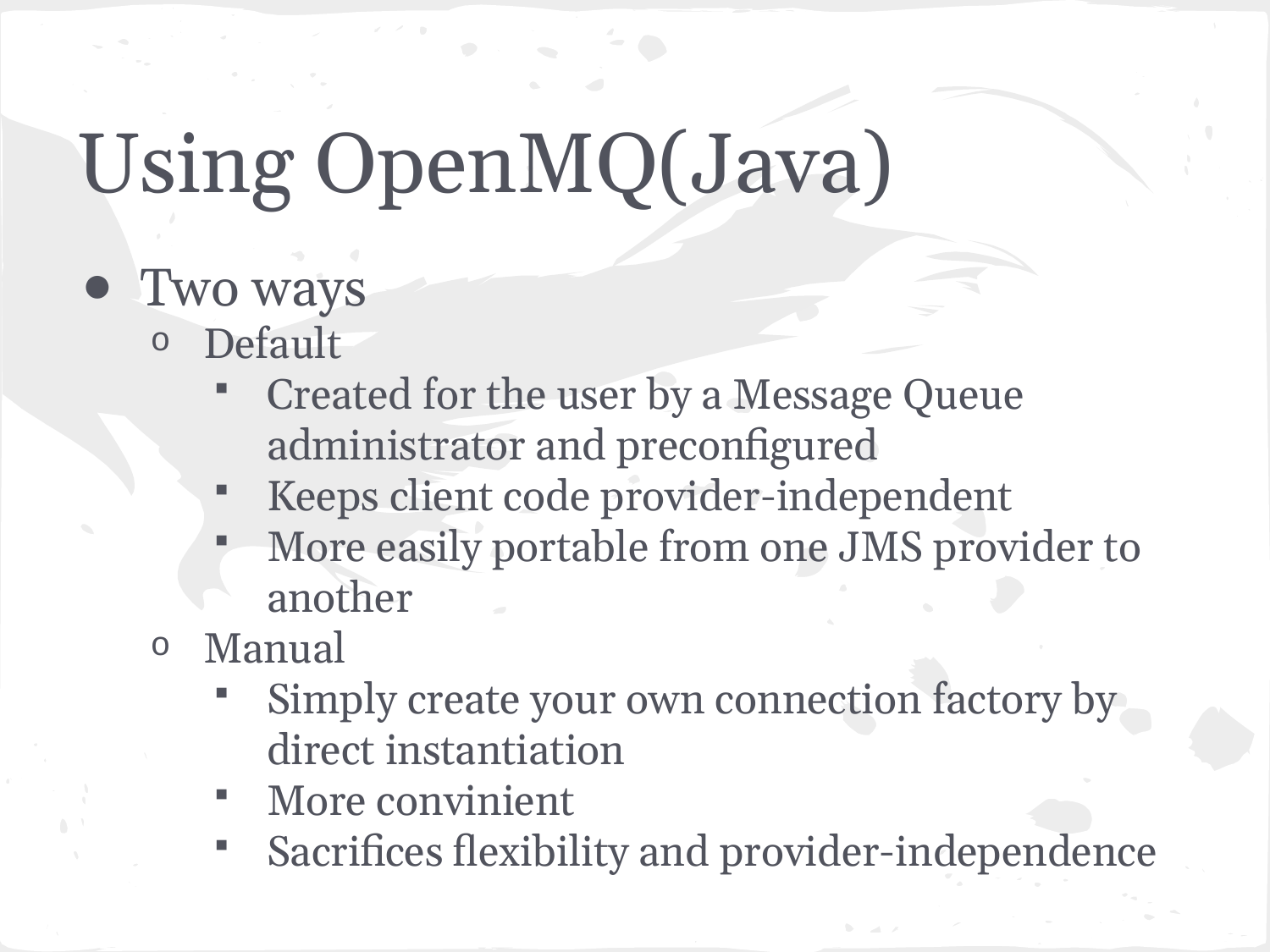

# Using OpenMQ(Java)
Two ways
Default
Created for the user by a Message Queue administrator and preconfigured
Keeps client code provider-independent
More easily portable from one JMS provider to another
Manual
Simply create your own connection factory by direct instantiation
More convinient
Sacrifices flexibility and provider-independence